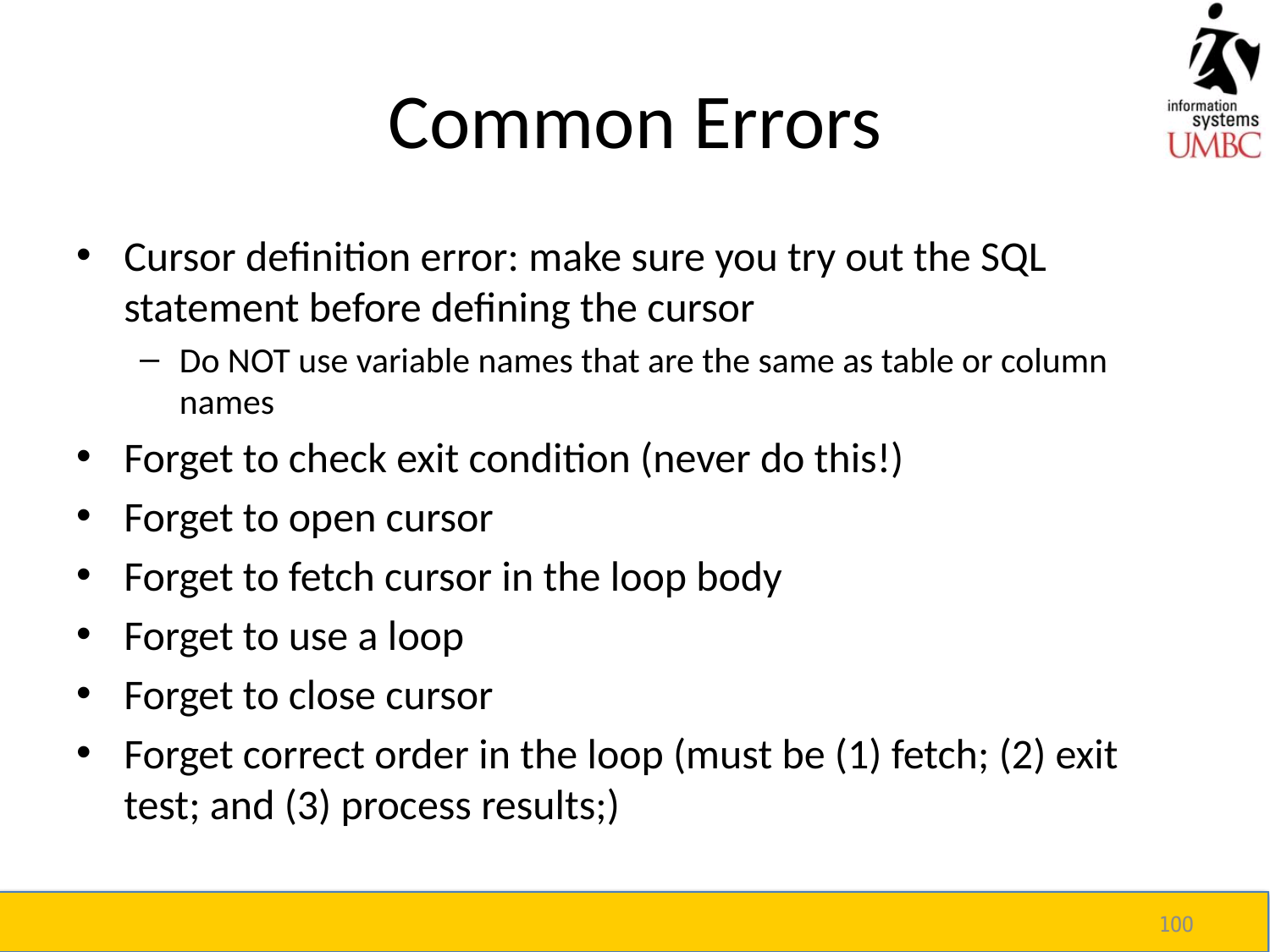

# Common Errors
Cursor definition error: make sure you try out the SQL statement before defining the cursor
Do NOT use variable names that are the same as table or column names
Forget to check exit condition (never do this!)
Forget to open cursor
Forget to fetch cursor in the loop body
Forget to use a loop
Forget to close cursor
Forget correct order in the loop (must be (1) fetch; (2) exit test; and (3) process results;)
100